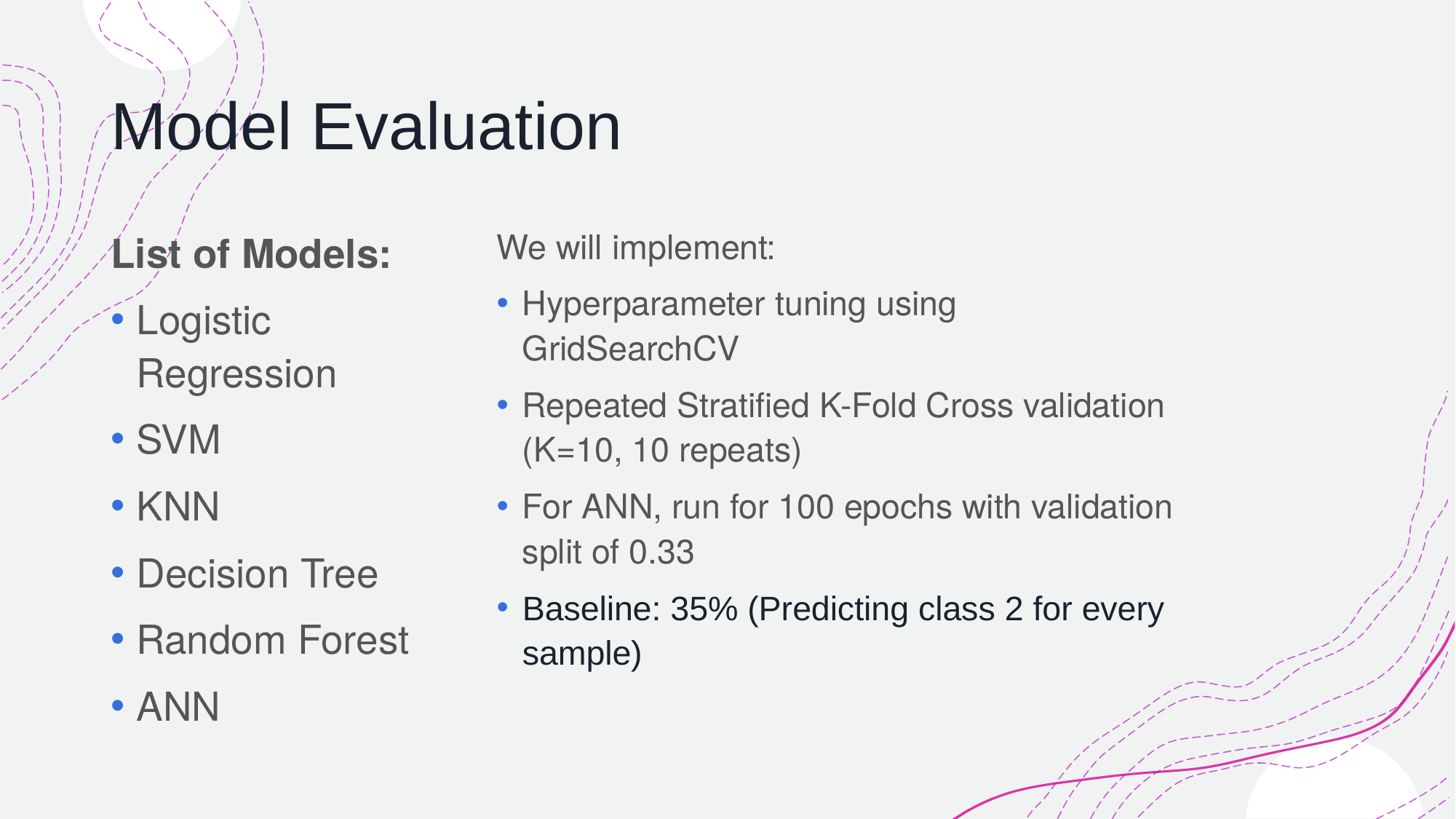

# Model Evaluation
We will implement:
Hyperparameter tuning using 	GridSearchCV
Repeated Stratified K-Fold Cross validation (K=10, 10 repeats)
For ANN, run for 100 epochs with validation split of 0.33
Baseline: 35% (Predicting class 2 for every sample)

List of Models:
Logistic Regression
SVM
KNN
Decision Tree
Random Forest
ANN